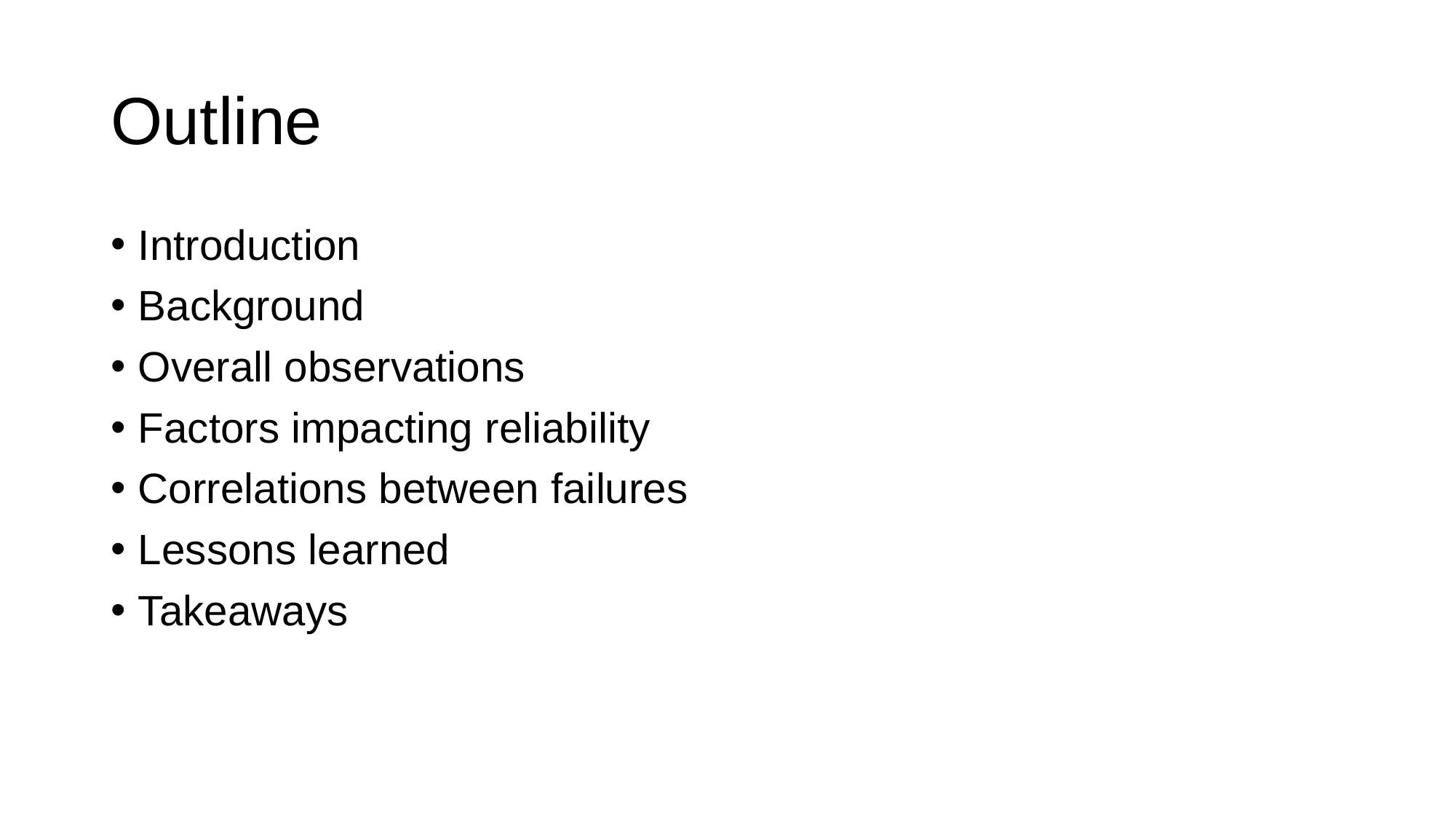

# Outline
Introduction
Background
Overall observations
Factors impacting reliability
Correlations between failures
Lessons learned
Takeaways